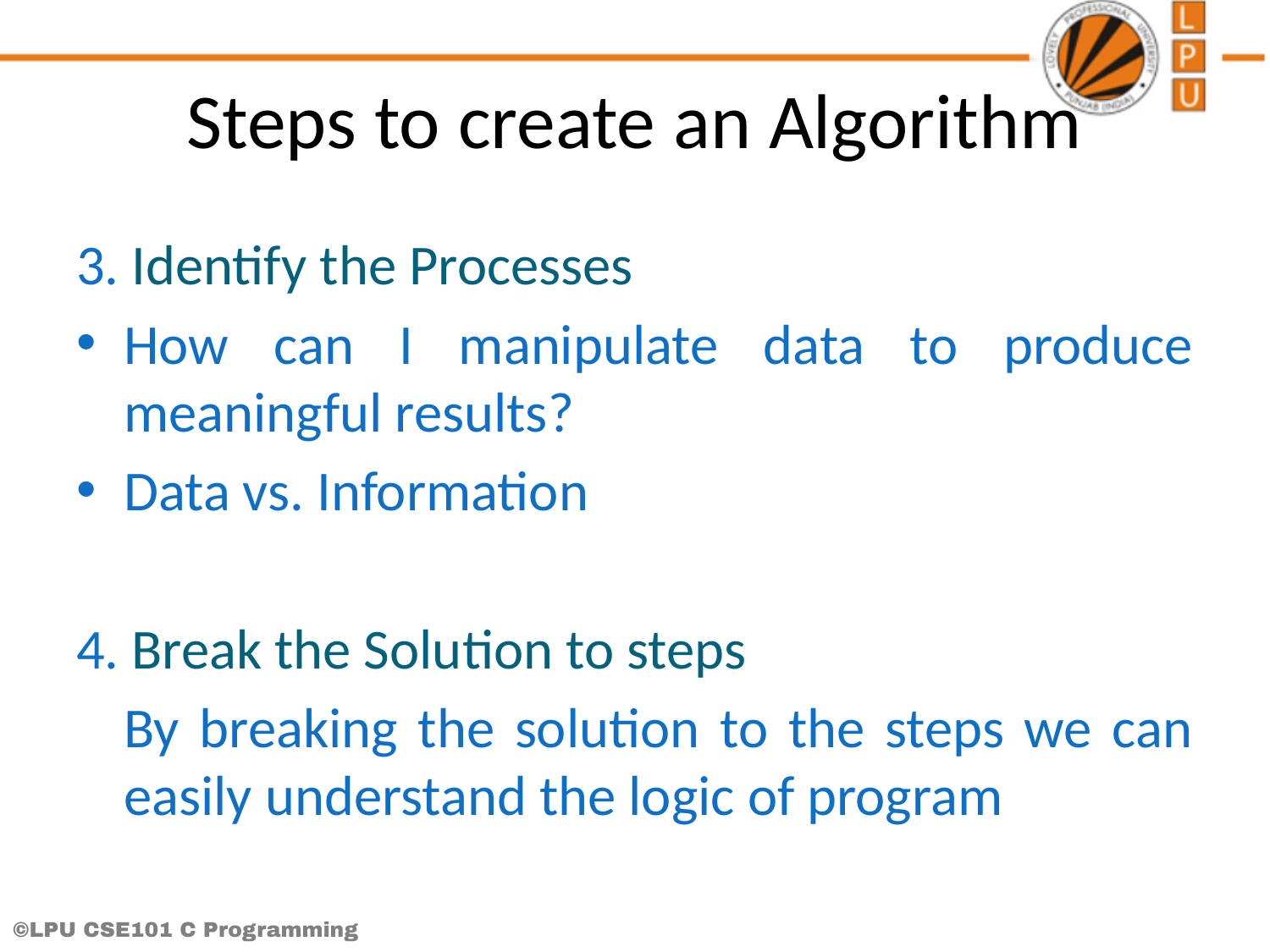

# Steps to create an Algorithm
3. Identify the Processes
How can I manipulate data to produce meaningful results?
Data vs. Information

4. Break the Solution to steps
	By breaking the solution to the steps we can easily understand the logic of program